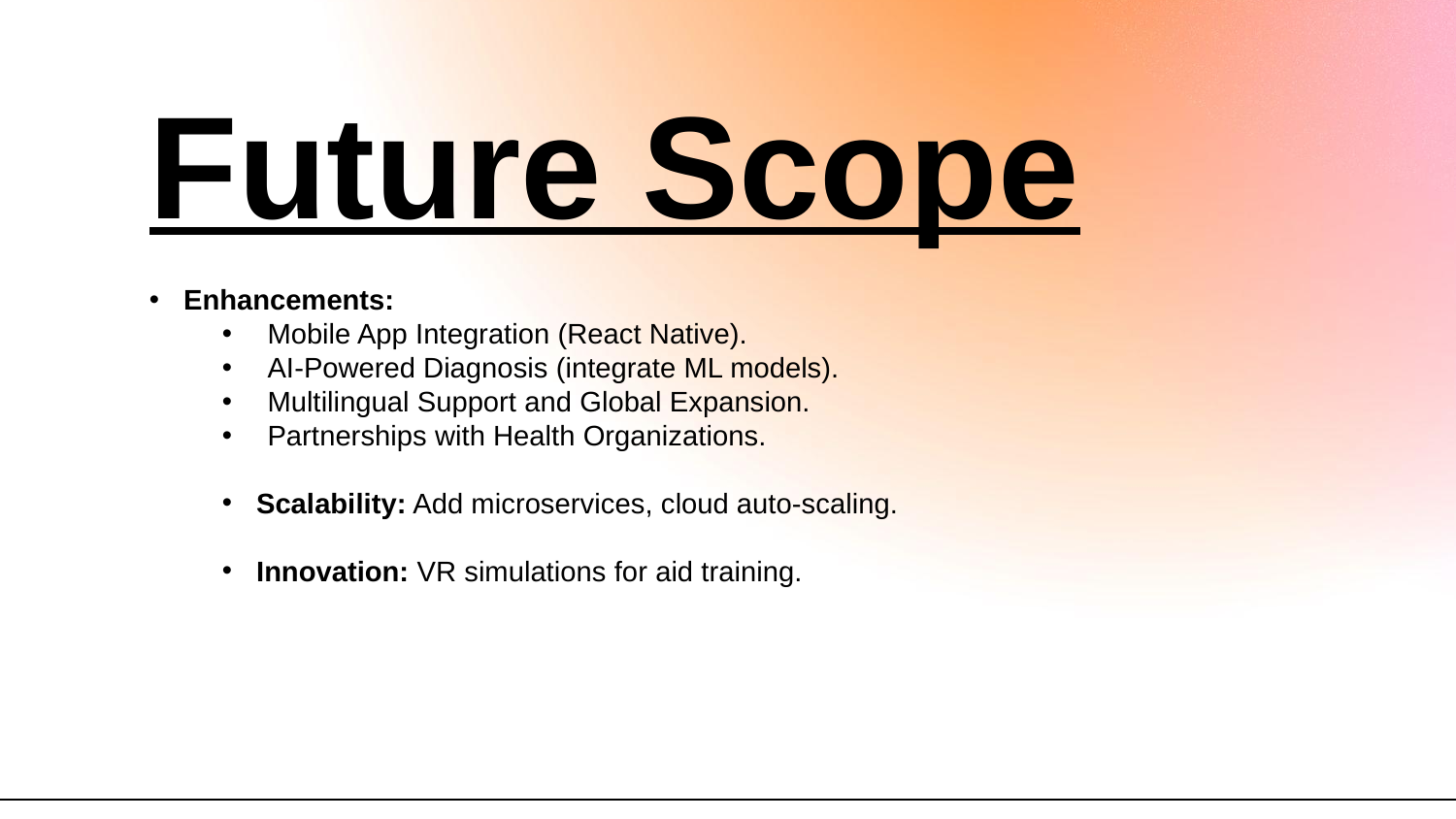

Future Scope

Enhancements:
Mobile App Integration (React Native).
AI-Powered Diagnosis (integrate ML models).
Multilingual Support and Global Expansion.
Partnerships with Health Organizations.

Scalability: Add microservices, cloud auto-scaling.

Innovation: VR simulations for aid training.